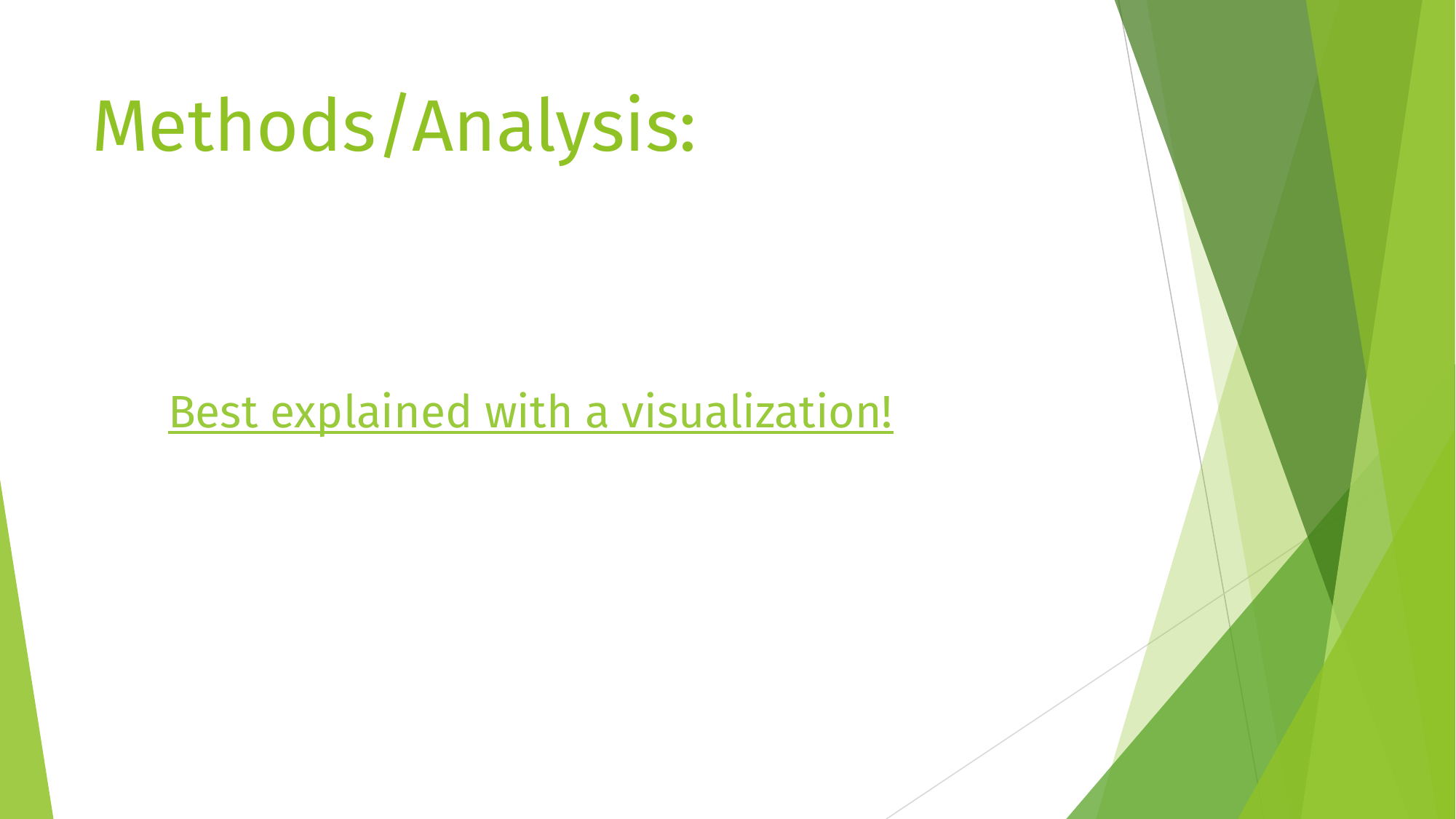

# Methods/Analysis:
Best explained with a visualization!